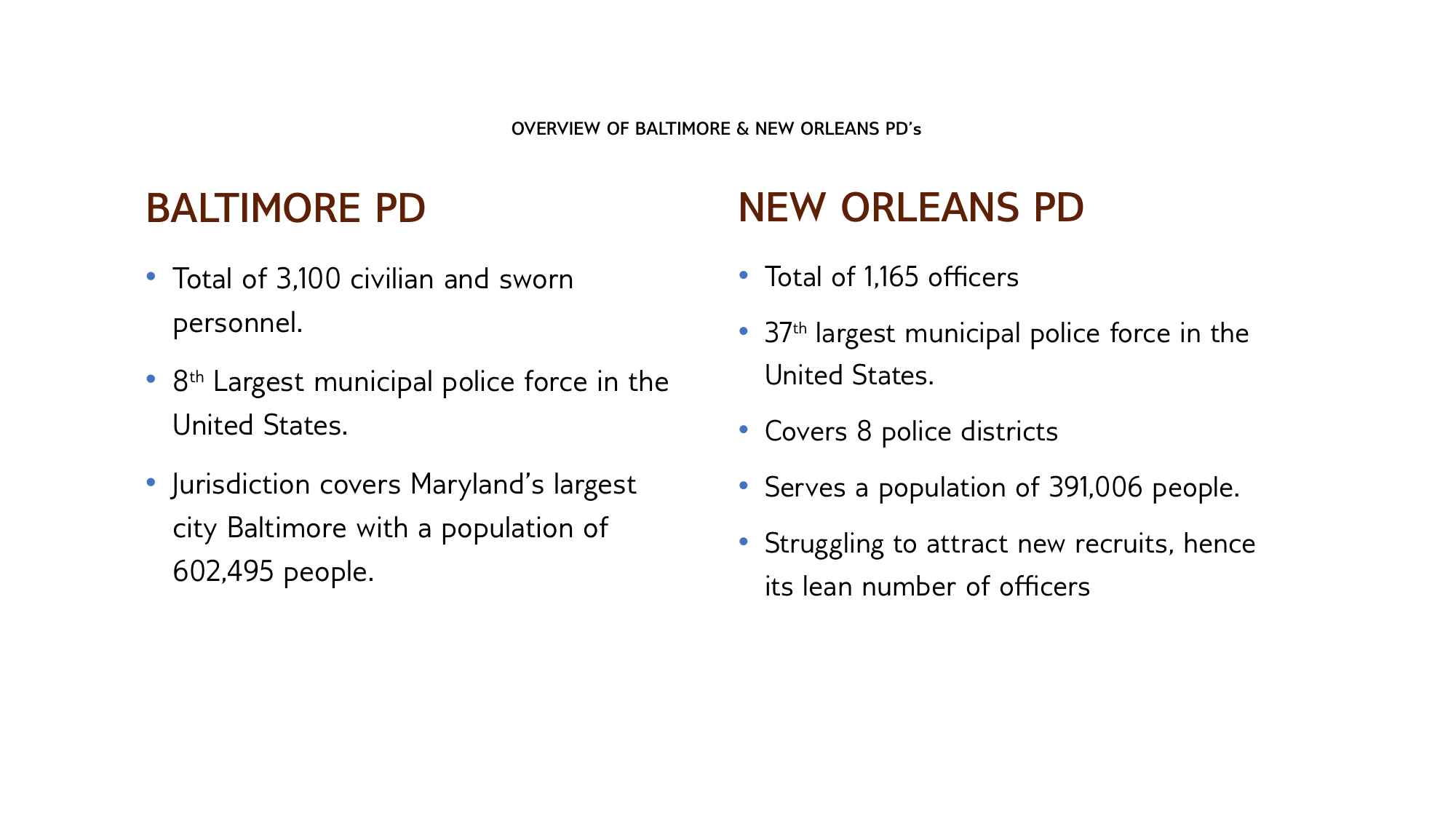

# OVERVIEW OF BALTIMORE & NEW ORLEANS PD’s
NEW ORLEANS PD
BALTIMORE PD
Total of 1,165 officers
37th largest municipal police force in the United States.
Covers 8 police districts
Serves a population of 391,006 people.
Struggling to attract new recruits, hence its lean number of officers
Total of 3,100 civilian and sworn personnel.
8th Largest municipal police force in the United States.
Jurisdiction covers Maryland’s largest city Baltimore with a population of 602,495 people.